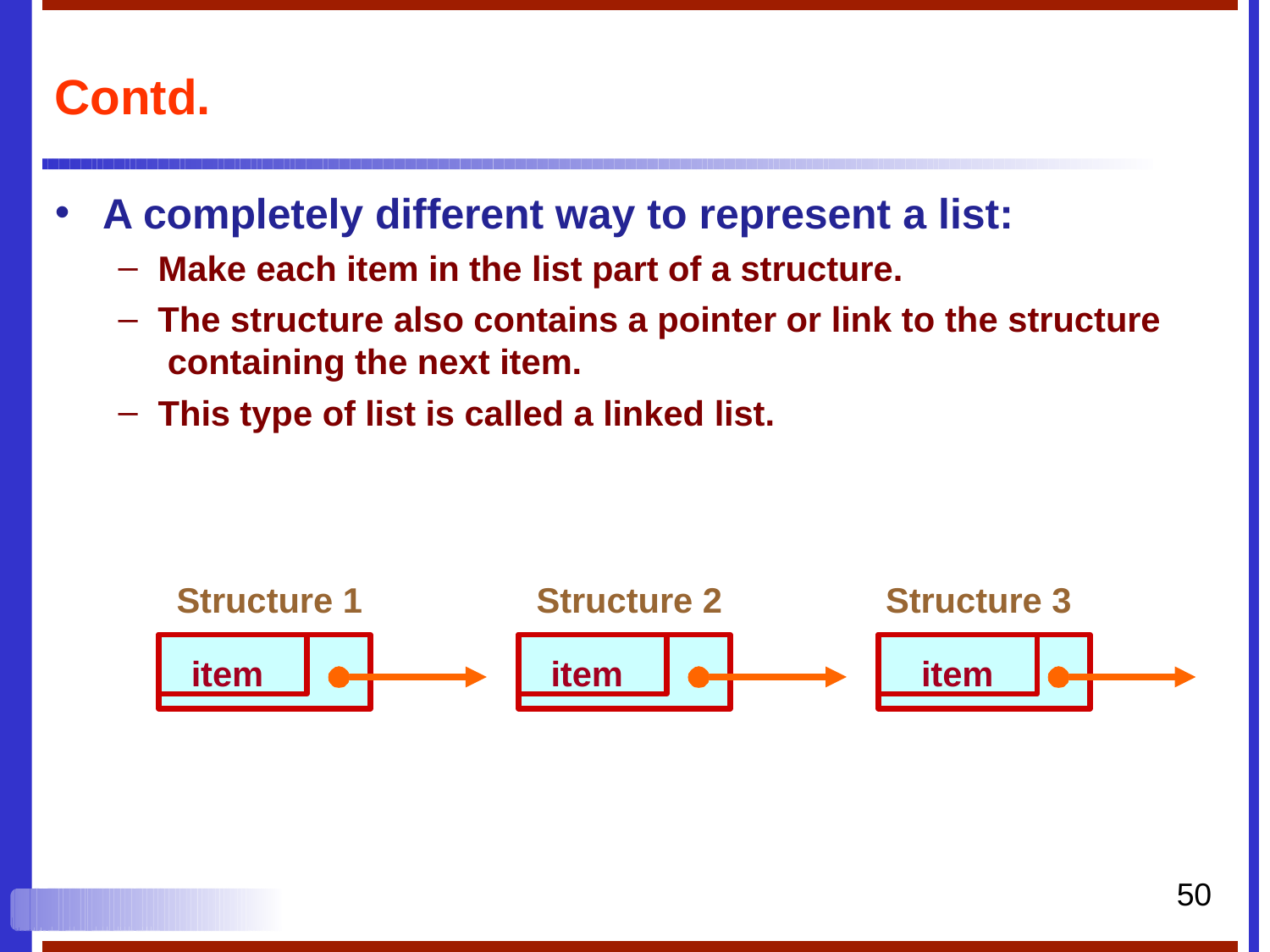

# Contd.

A completely different way to represent a list:
Make each item in the list part of a structure.
The structure also contains a pointer or link to the structure  containing the next item.
This type of list is called a linked list.
Structure 1
Structure 2
Structure 3

item

item

item

50